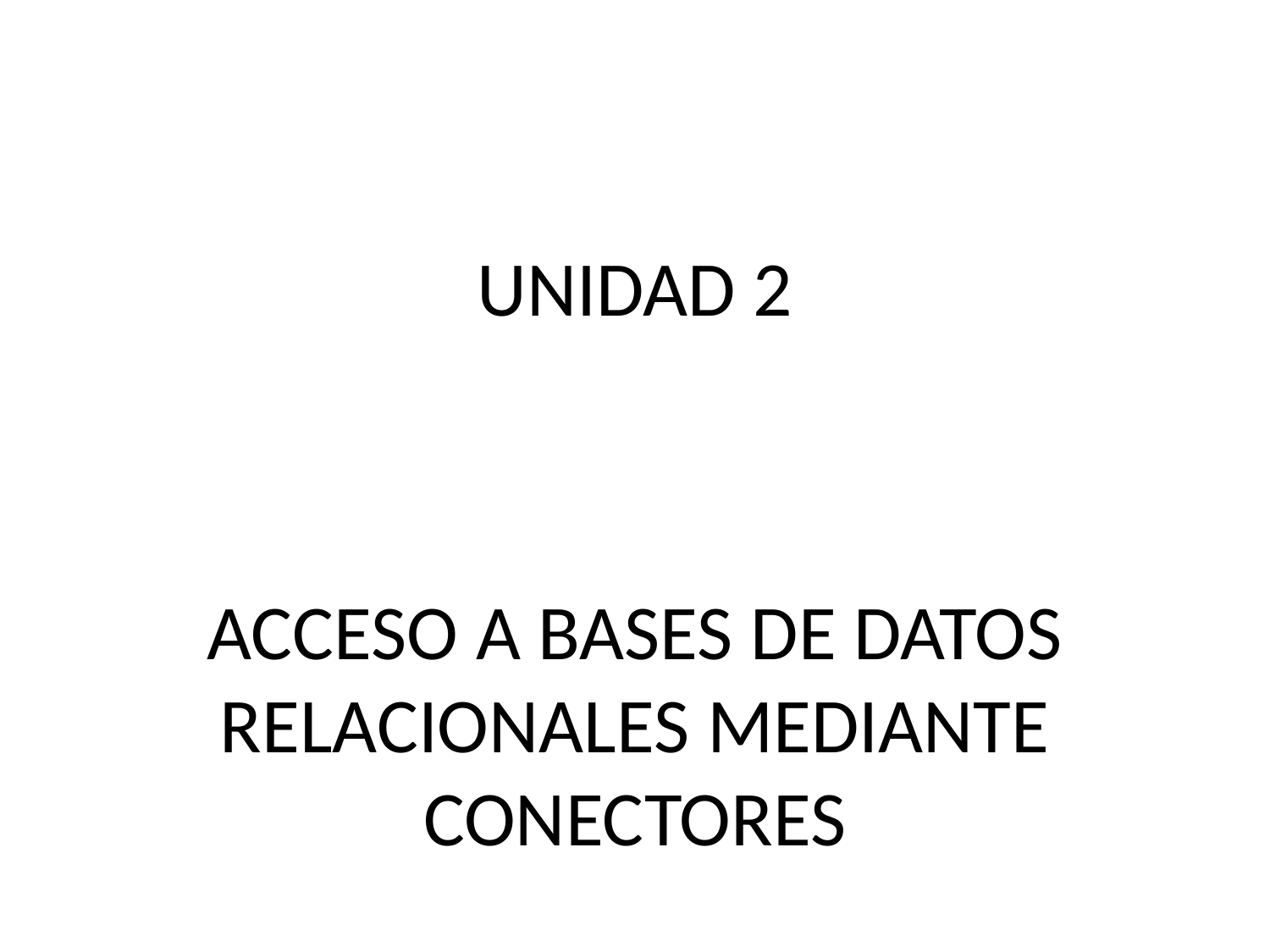

UNIDAD 2
ACCESO A BASES DE DATOS RELACIONALES MEDIANTE CONECTORES